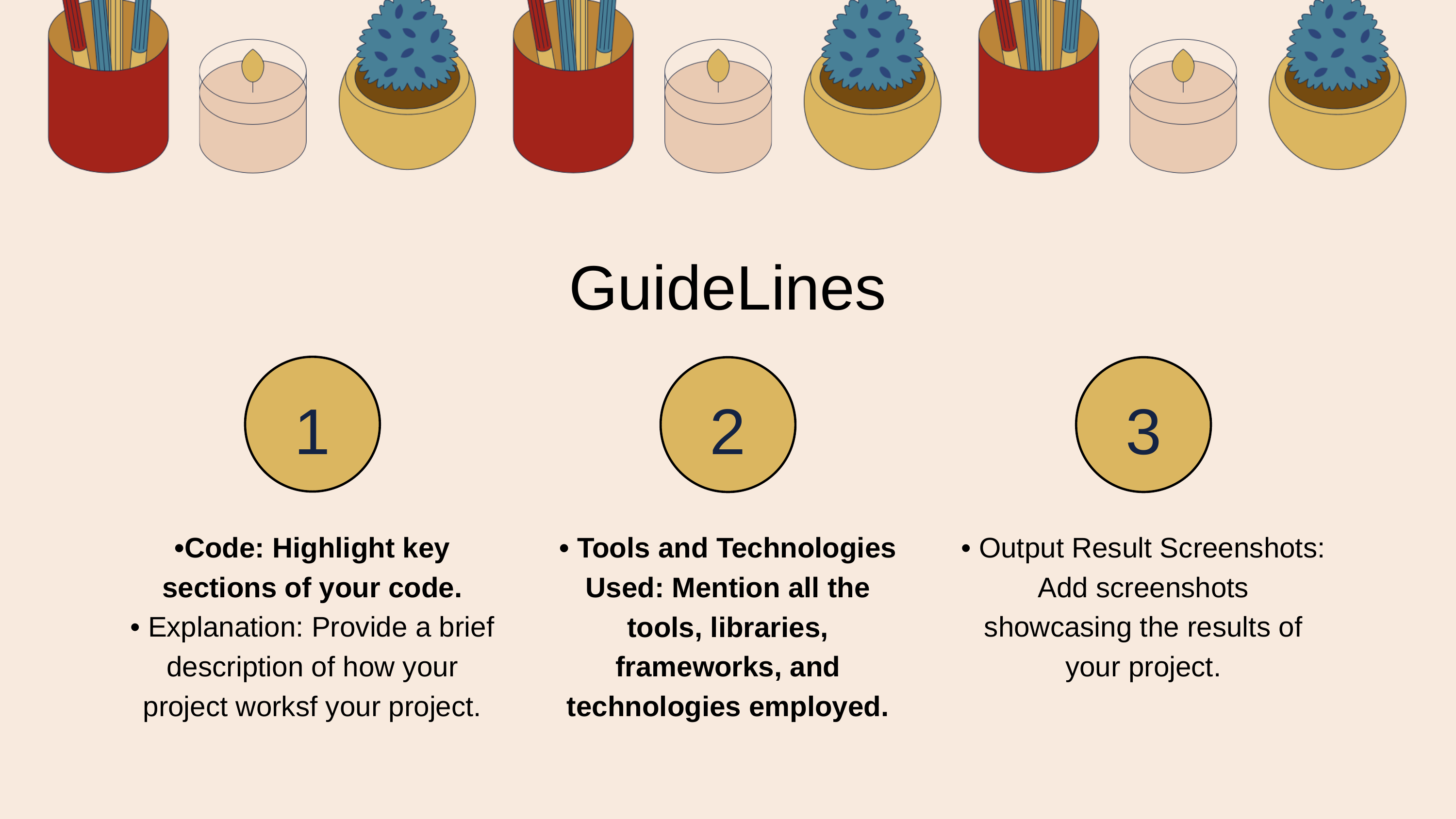

GuideLines

1
2
3
•Code: Highlight key sections of your code.
• Explanation: Provide a brief description of how your project worksf your project.
• Tools and Technologies Used: Mention all the tools, libraries, frameworks, and technologies employed.
• Output Result Screenshots: Add screenshots showcasing the results of your project.﻿